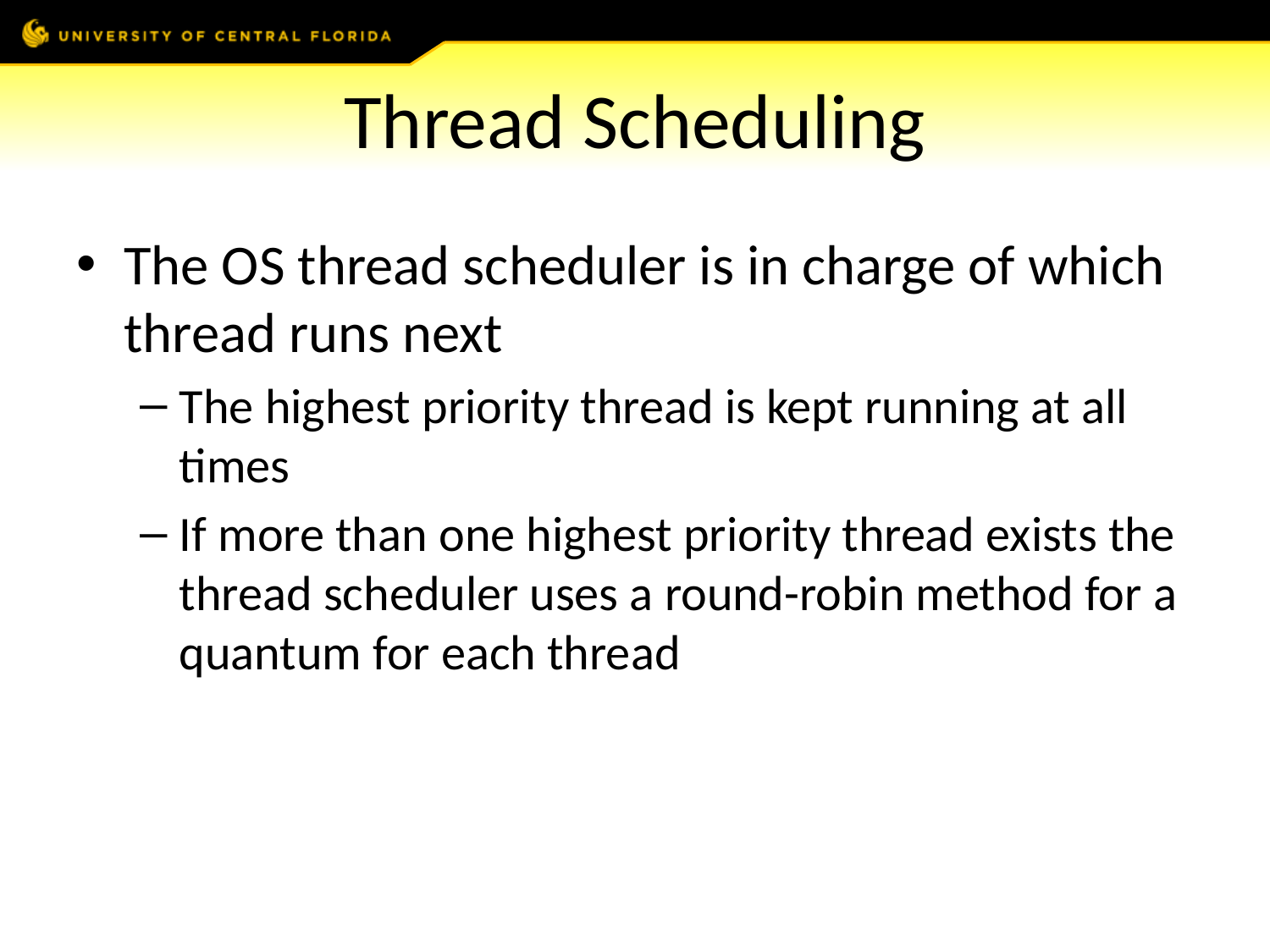

# Thread Scheduling
The OS thread scheduler is in charge of which thread runs next
The highest priority thread is kept running at all times
If more than one highest priority thread exists the thread scheduler uses a round-robin method for a quantum for each thread